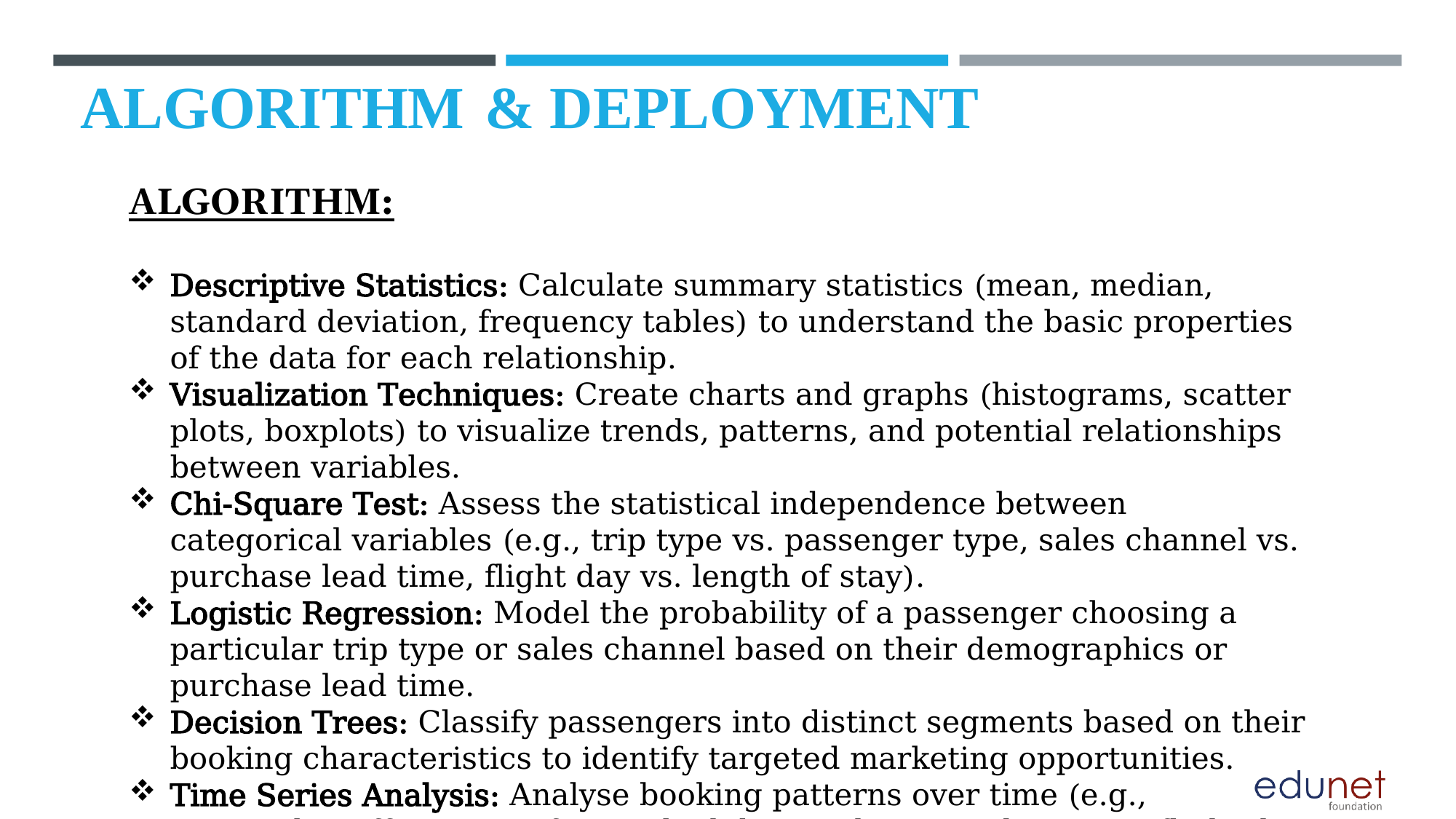

# ALGORITHM & DEPLOYMENT
ALGORITHM:

Descriptive Statistics: Calculate summary statistics (mean, median, standard deviation, frequency tables) to understand the basic properties of the data for each relationship.
Visualization Techniques: Create charts and graphs (histograms, scatter plots, boxplots) to visualize trends, patterns, and potential relationships between variables.
Chi-Square Test: Assess the statistical independence between categorical variables (e.g., trip type vs. passenger type, sales channel vs. purchase lead time, flight day vs. length of stay).
Logistic Regression: Model the probability of a passenger choosing a particular trip type or sales channel based on their demographics or purchase lead time.
Decision Trees: Classify passengers into distinct segments based on their booking characteristics to identify targeted marketing opportunities.
Time Series Analysis: Analyse booking patterns over time (e.g., seasonality effects) to inform scheduling and pricing decisions (flight day vs. purchase lead time).